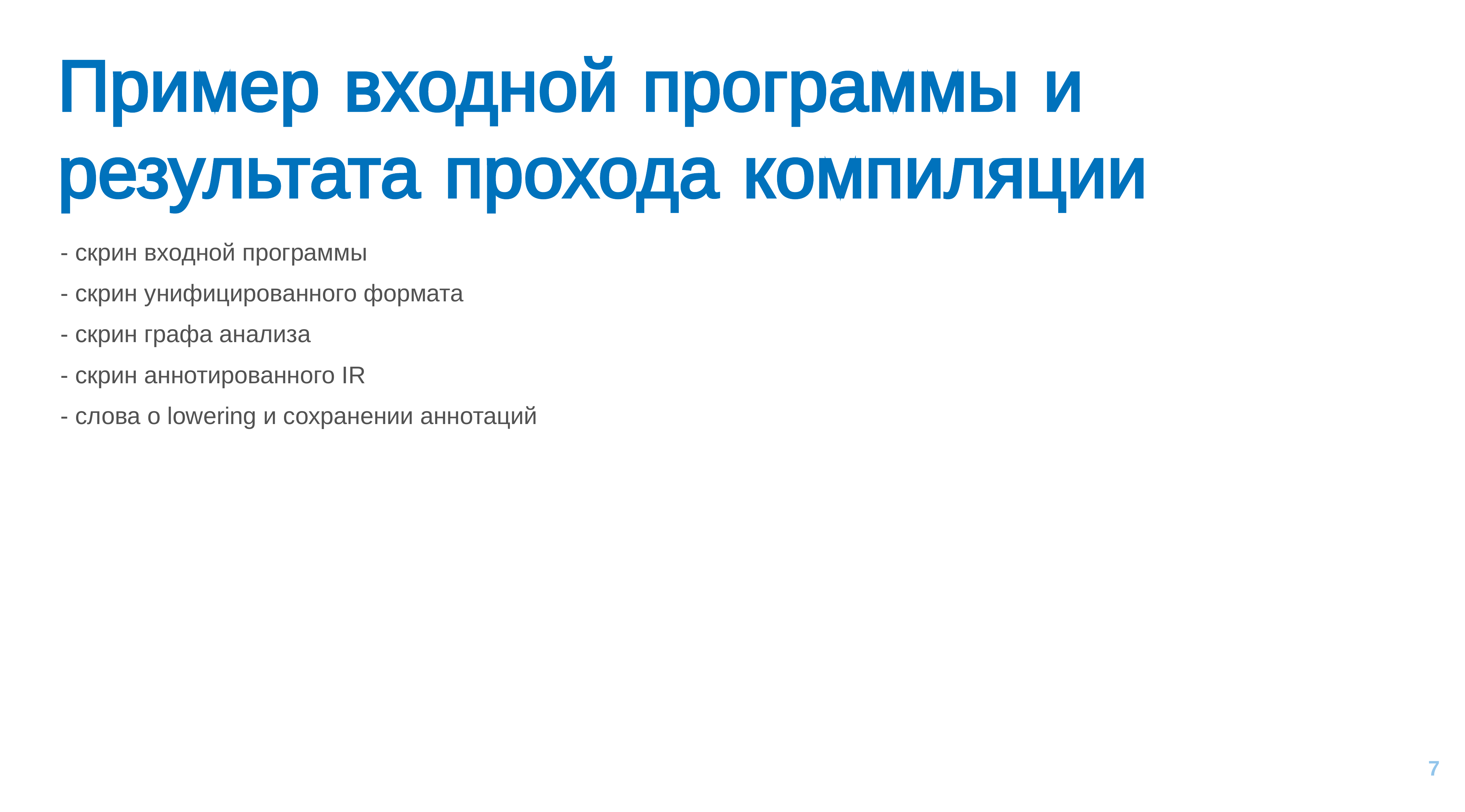

# Пример входной программы и результата прохода компиляции
- скрин входной программы
- скрин унифицированного формата
- скрин графа анализа
- скрин аннотированного IR
- слова о lowering и сохранении аннотаций
7